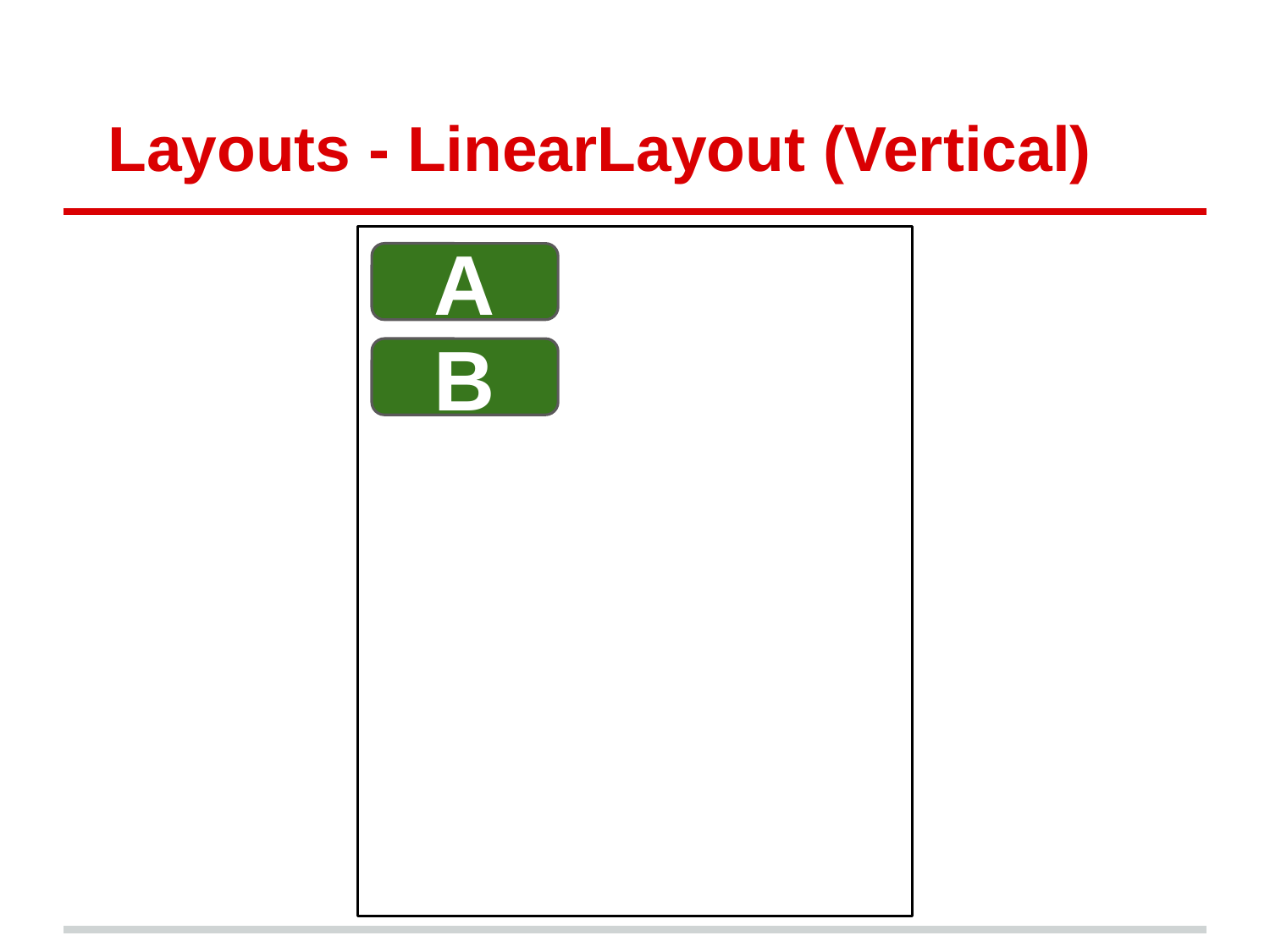

# Layouts - LinearLayout (Vertical)

A
B